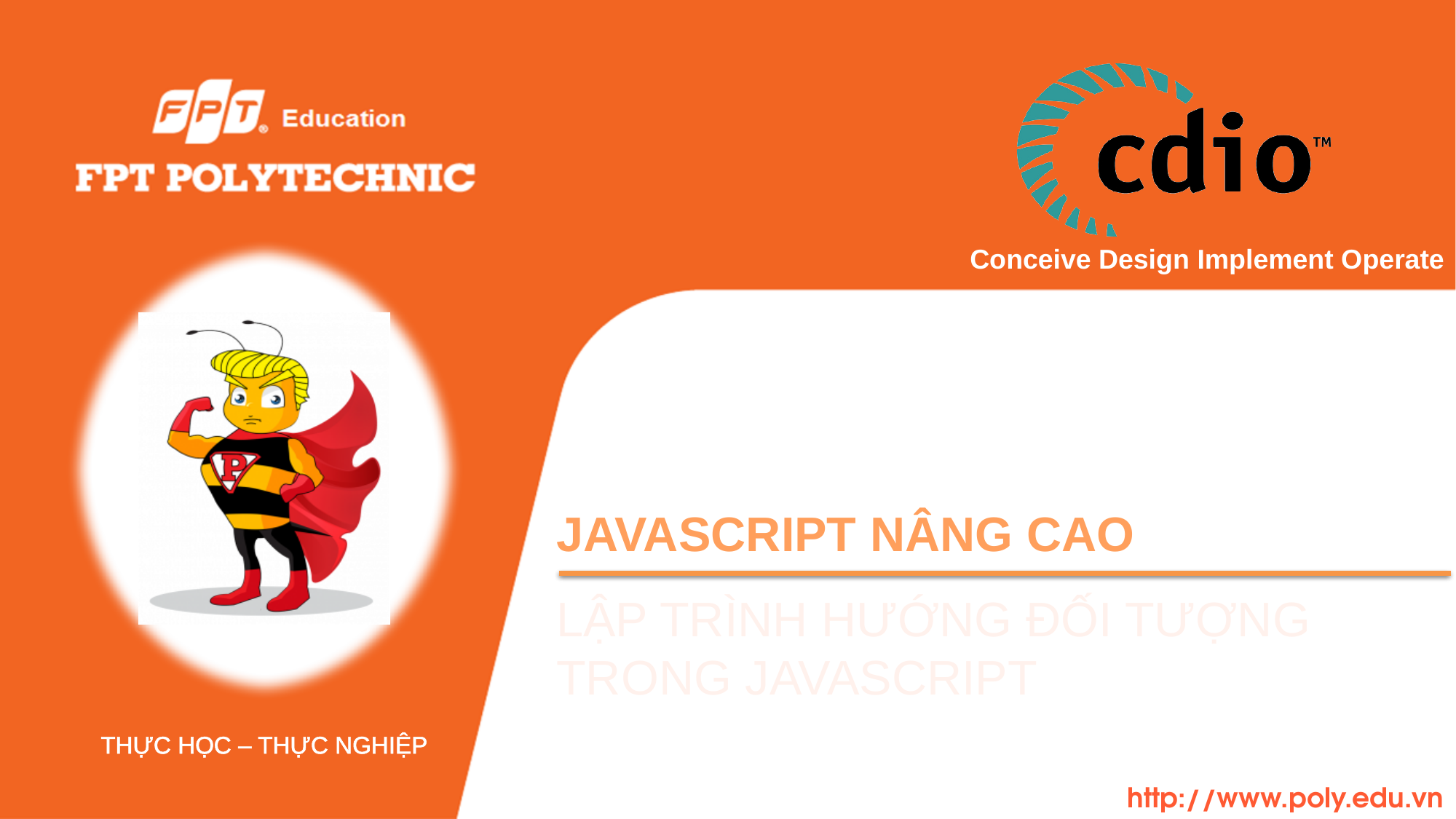

# Javascript nâng cao
Lập trình hướng đối tượng trong Javascript